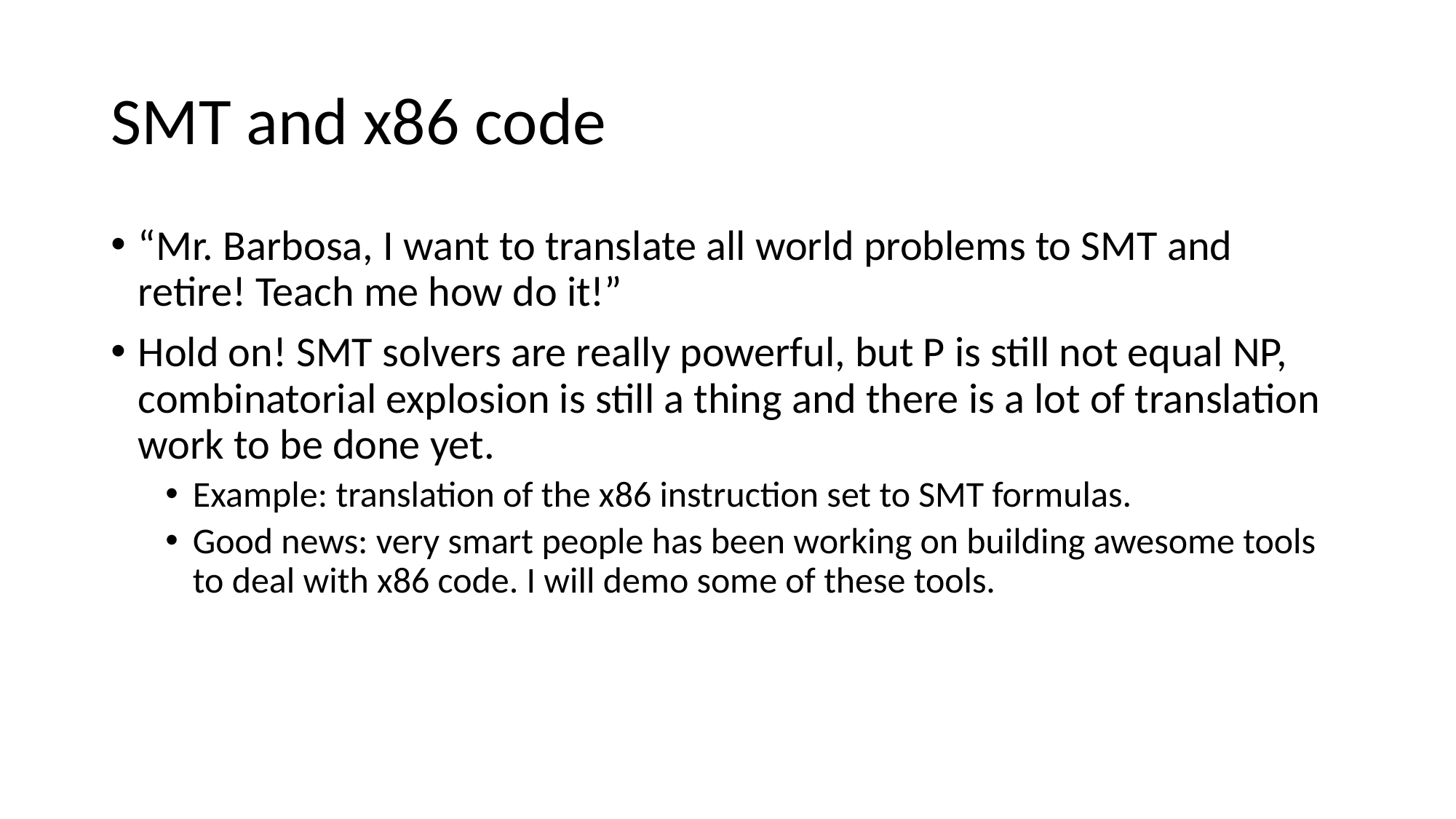

# SMT and x86 code
“Mr. Barbosa, I want to translate all world problems to SMT and retire! Teach me how do it!”
Hold on! SMT solvers are really powerful, but P is still not equal NP, combinatorial explosion is still a thing and there is a lot of translation work to be done yet.
Example: translation of the x86 instruction set to SMT formulas.
Good news: very smart people has been working on building awesome tools to deal with x86 code. I will demo some of these tools.